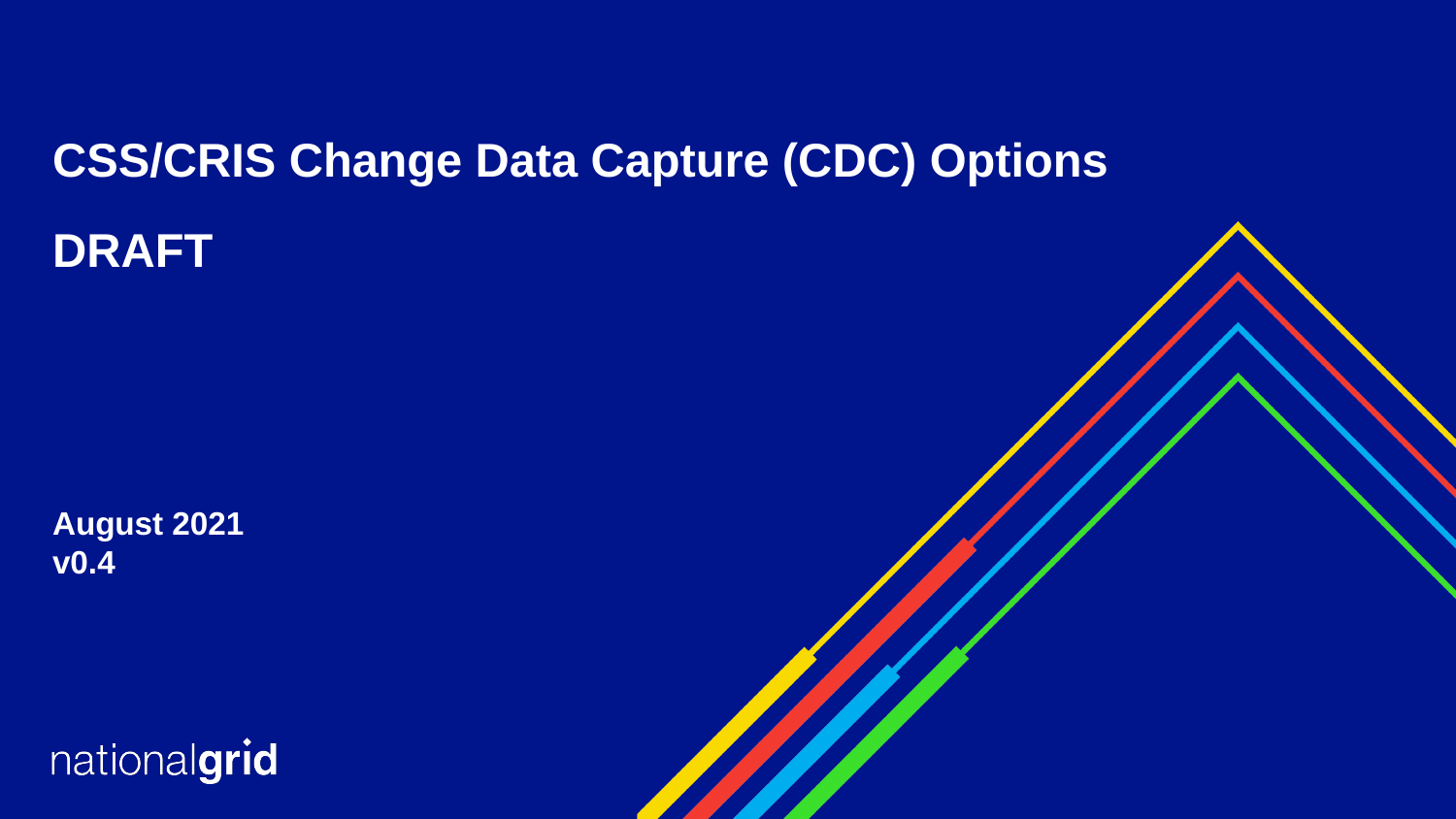

# CSS/CRIS Change Data Capture (CDC) Options DRAFT
August 2021
v0.4